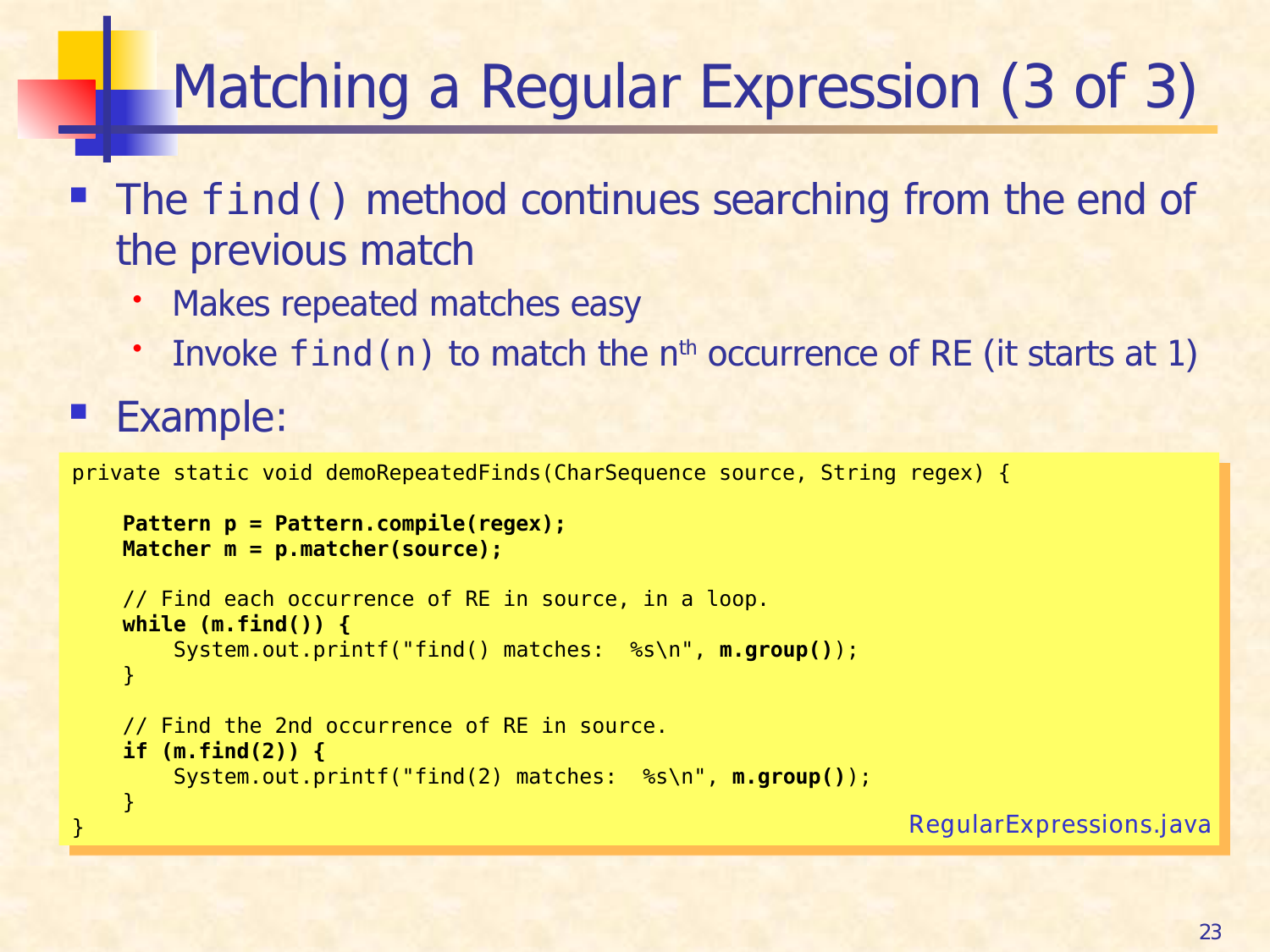

# Matching a Regular Expression (3 of 3)
The find() method continues searching from the end of the previous match
Makes repeated matches easy
Invoke find(n) to match the nth occurrence of RE (it starts at 1)
Example:
private static void demoRepeatedFinds(CharSequence source, String regex) {

    Pattern p = Pattern.compile(regex);
    Matcher m = p.matcher(source);

    // Find each occurrence of RE in source, in a loop.
    while (m.find()) {
        System.out.printf("find() matches:  %s\n", m.group());
    }

    // Find the 2nd occurrence of RE in source.
    if (m.find(2)) {
        System.out.printf("find(2) matches:  %s\n", m.group());
    }
}
RegularExpressions.java
23